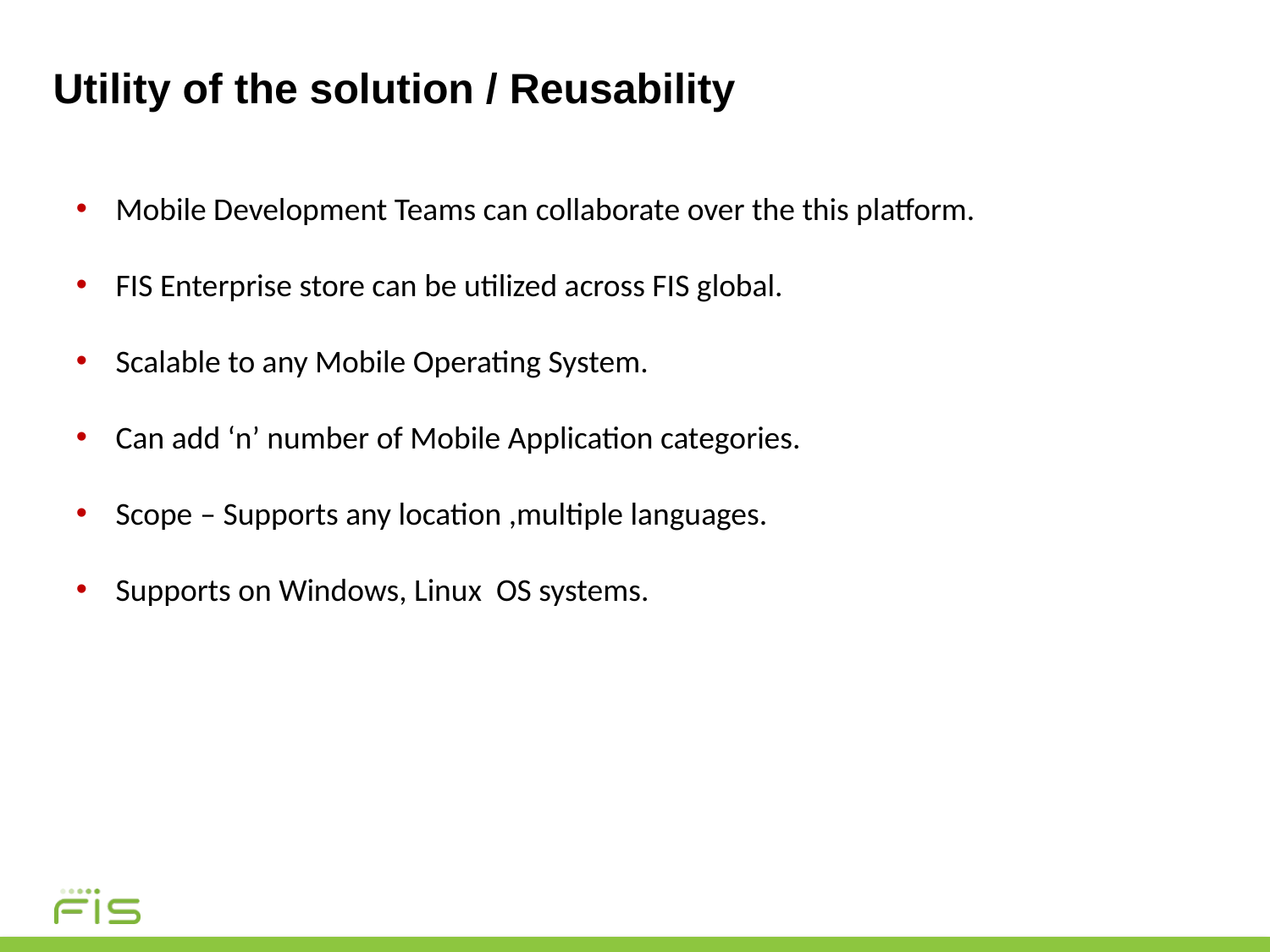

# Utility of the solution / Reusability

Mobile Development Teams can collaborate over the this platform.

FIS Enterprise store can be utilized across FIS global.

Scalable to any Mobile Operating System.

Can add ‘n’ number of Mobile Application categories.

Scope – Supports any location ,multiple languages.

Supports on Windows, Linux  OS systems.